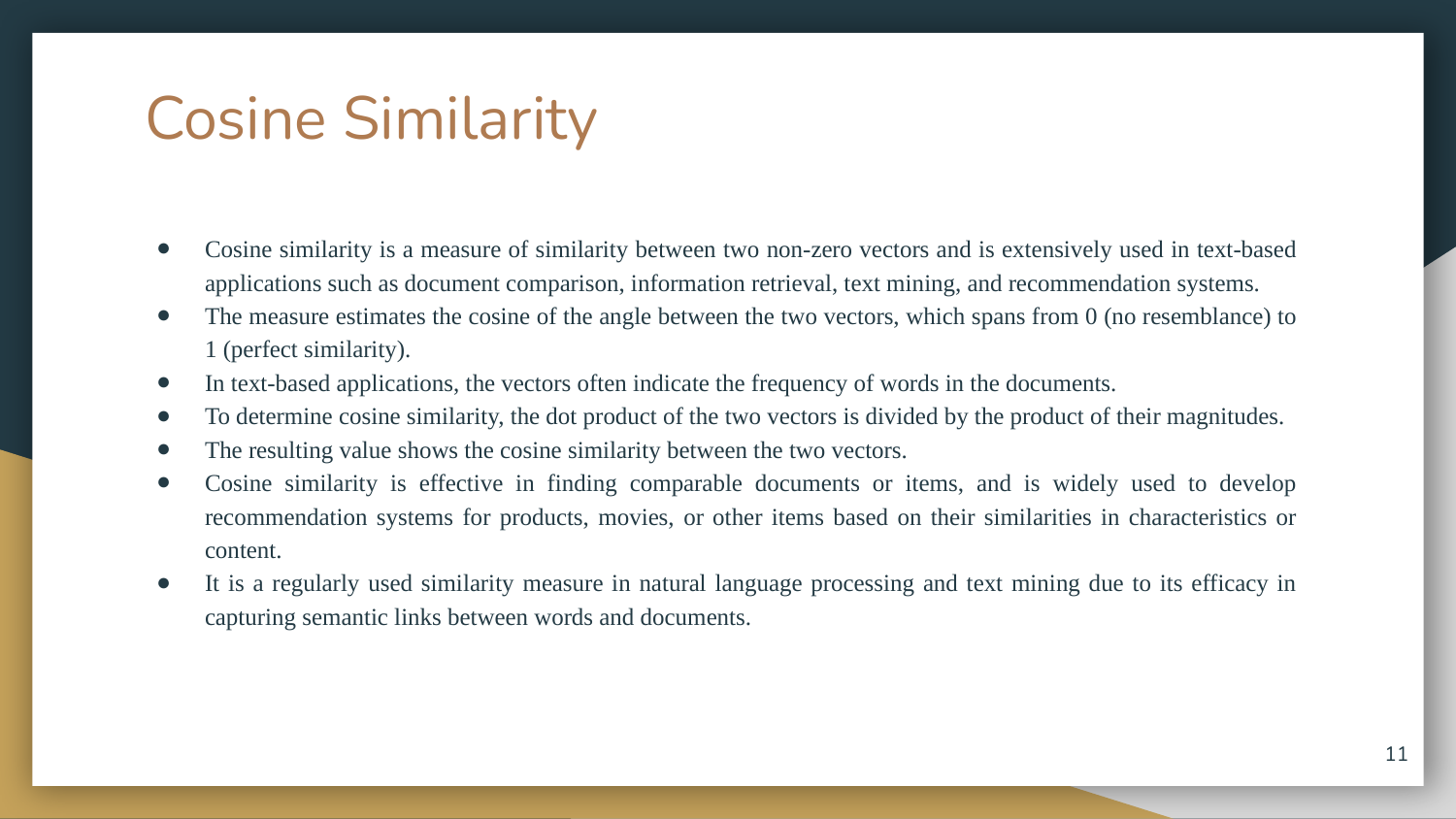

# Cosine Similarity
Cosine similarity is a measure of similarity between two non-zero vectors and is extensively used in text-based applications such as document comparison, information retrieval, text mining, and recommendation systems.
The measure estimates the cosine of the angle between the two vectors, which spans from 0 (no resemblance) to 1 (perfect similarity).
In text-based applications, the vectors often indicate the frequency of words in the documents.
To determine cosine similarity, the dot product of the two vectors is divided by the product of their magnitudes.
The resulting value shows the cosine similarity between the two vectors.
Cosine similarity is effective in finding comparable documents or items, and is widely used to develop recommendation systems for products, movies, or other items based on their similarities in characteristics or content.
It is a regularly used similarity measure in natural language processing and text mining due to its efficacy in capturing semantic links between words and documents.
11